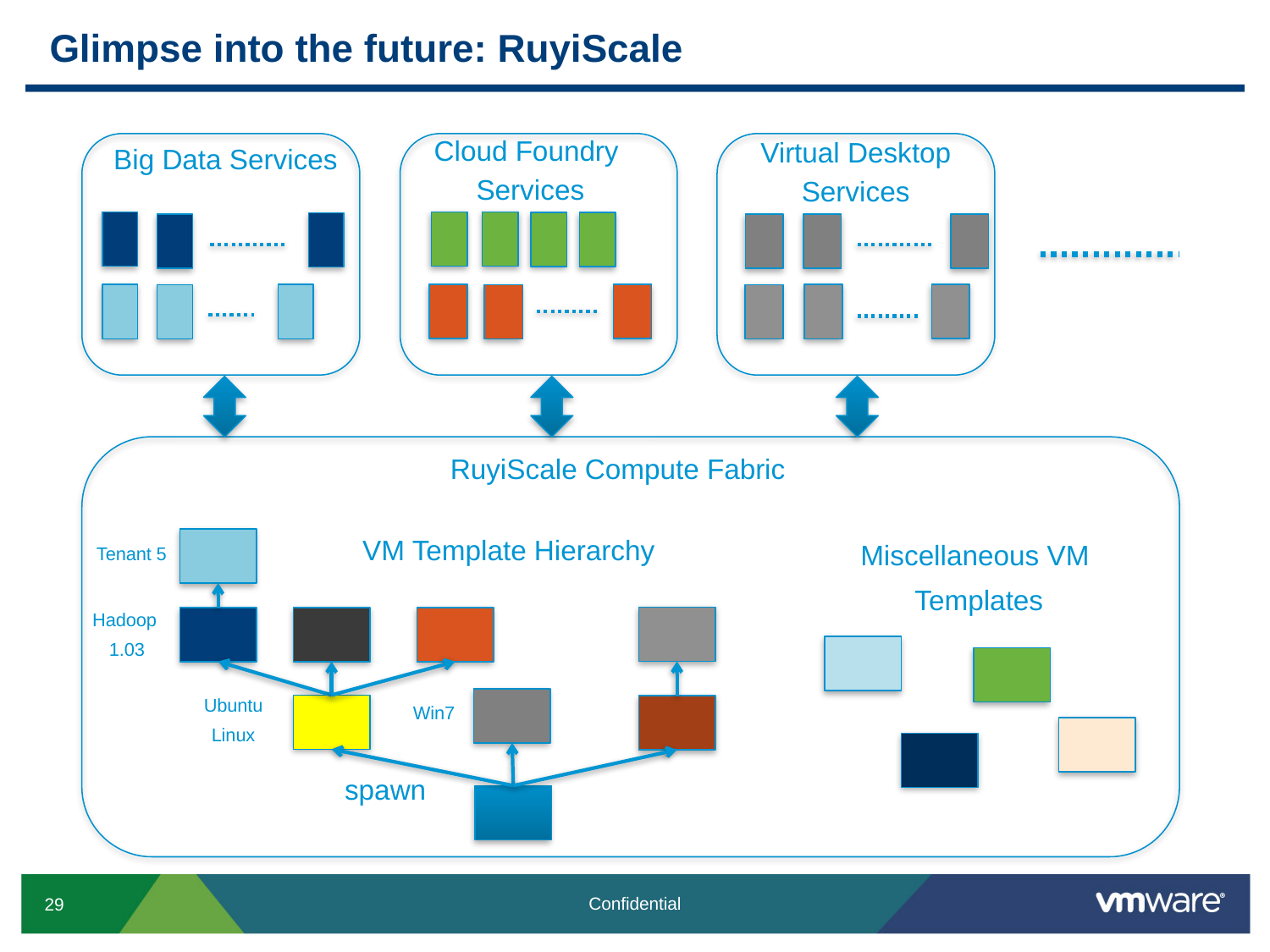

# Glimpse into the future: RuyiScale

Cloud Foundry
Services
Big Data Services
Virtual Desktop
Services

RuyiScale Compute Fabric
VM Template Hierarchy

Miscellaneous VM
Templates
Tenant 5
Hadoop
1.03

Ubuntu
Linux

Win7

spawn